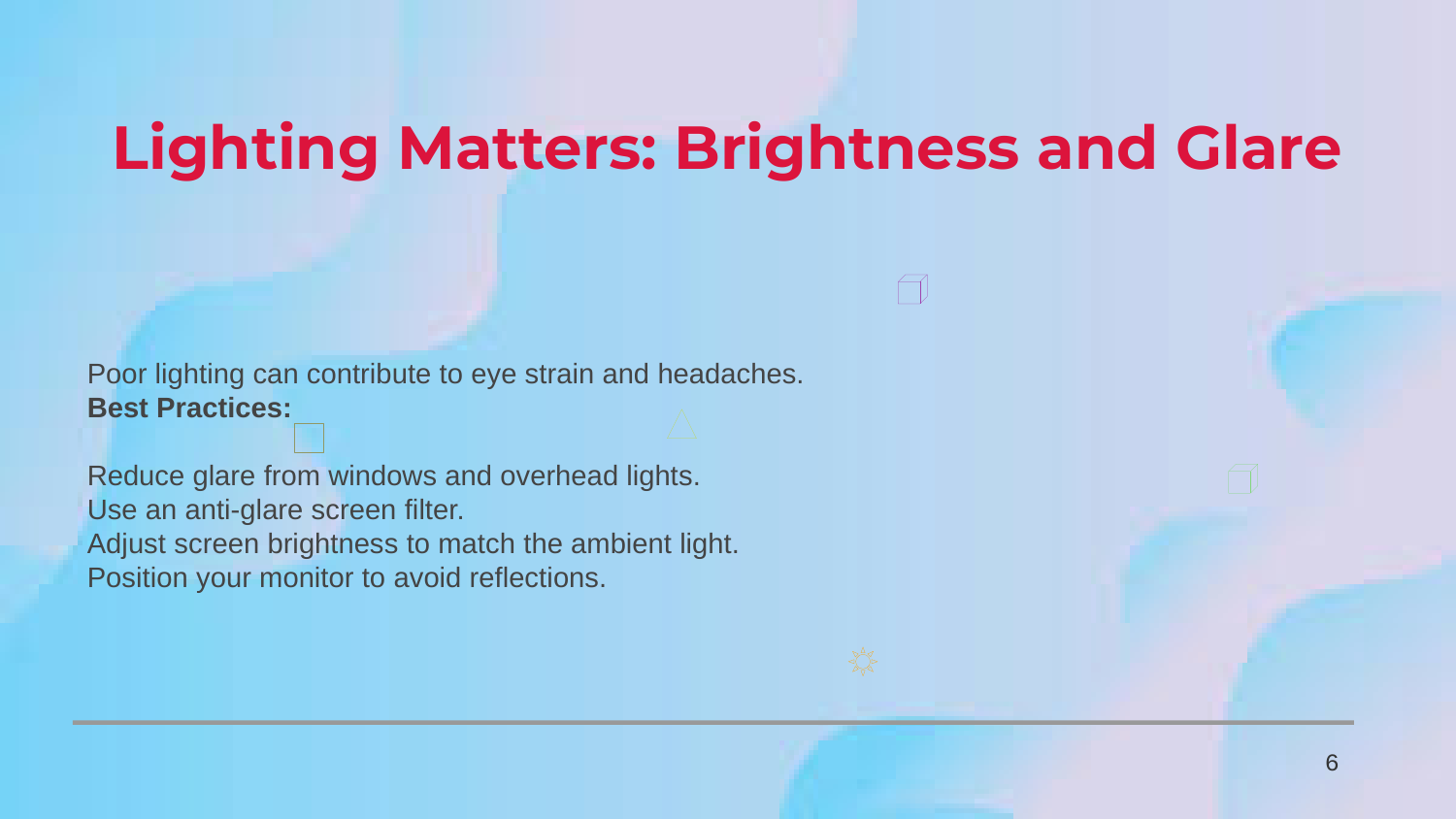

Lighting Matters: Brightness and Glare
Poor lighting can contribute to eye strain and headaches.
Best Practices:

Reduce glare from windows and overhead lights.
Use an anti-glare screen filter.
Adjust screen brightness to match the ambient light.
Position your monitor to avoid reflections.

6